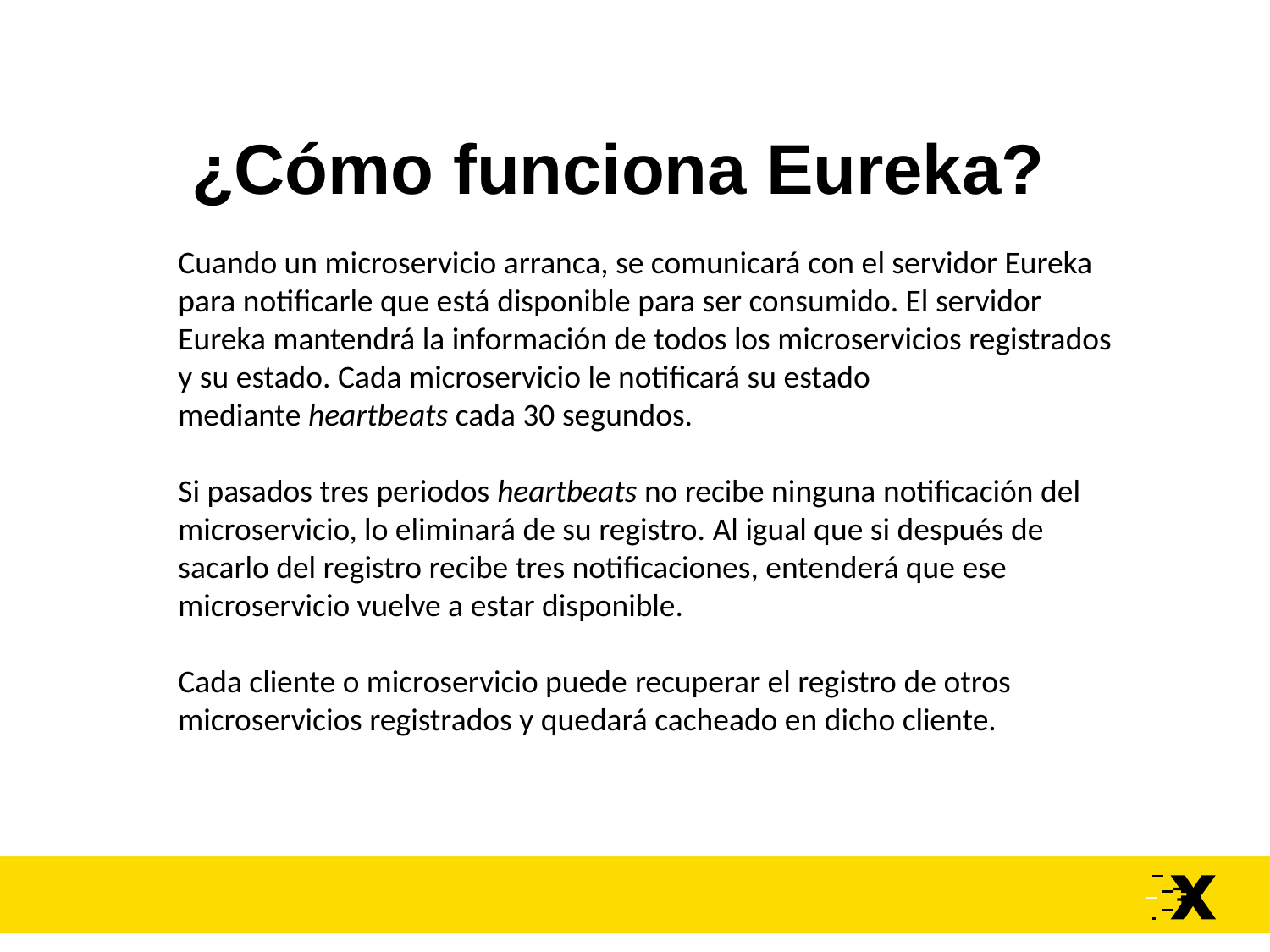

¿Cómo funciona Eureka?
Cuando un microservicio arranca, se comunicará con el servidor Eureka para notificarle que está disponible para ser consumido. El servidor Eureka mantendrá la información de todos los microservicios registrados y su estado. Cada microservicio le notificará su estado mediante heartbeats cada 30 segundos.
Si pasados tres periodos heartbeats no recibe ninguna notificación del microservicio, lo eliminará de su registro. Al igual que si después de sacarlo del registro recibe tres notificaciones, entenderá que ese microservicio vuelve a estar disponible.

Cada cliente o microservicio puede recuperar el registro de otros microservicios registrados y quedará cacheado en dicho cliente.